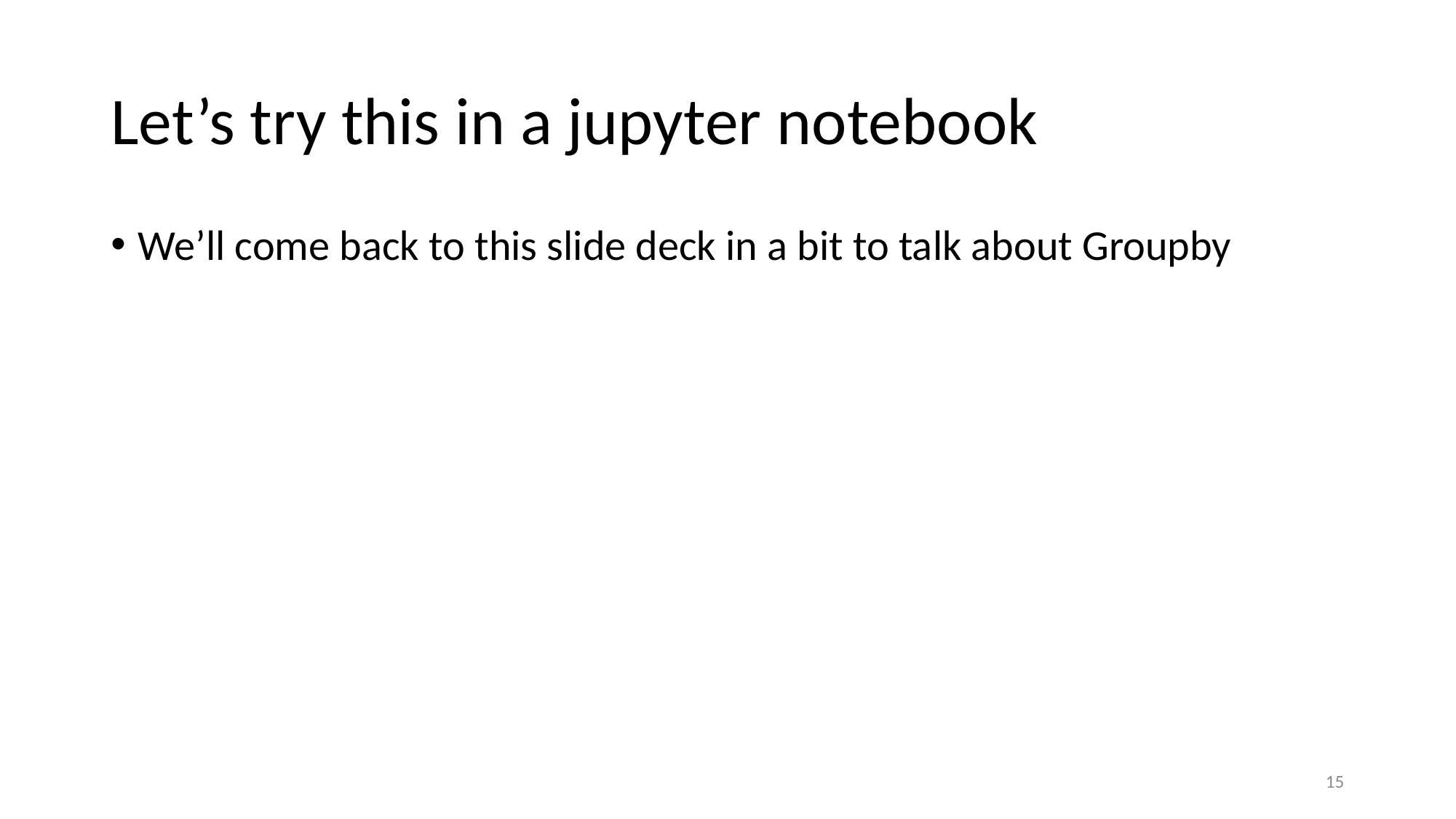

# Let’s try this in a jupyter notebook
We’ll come back to this slide deck in a bit to talk about Groupby
15